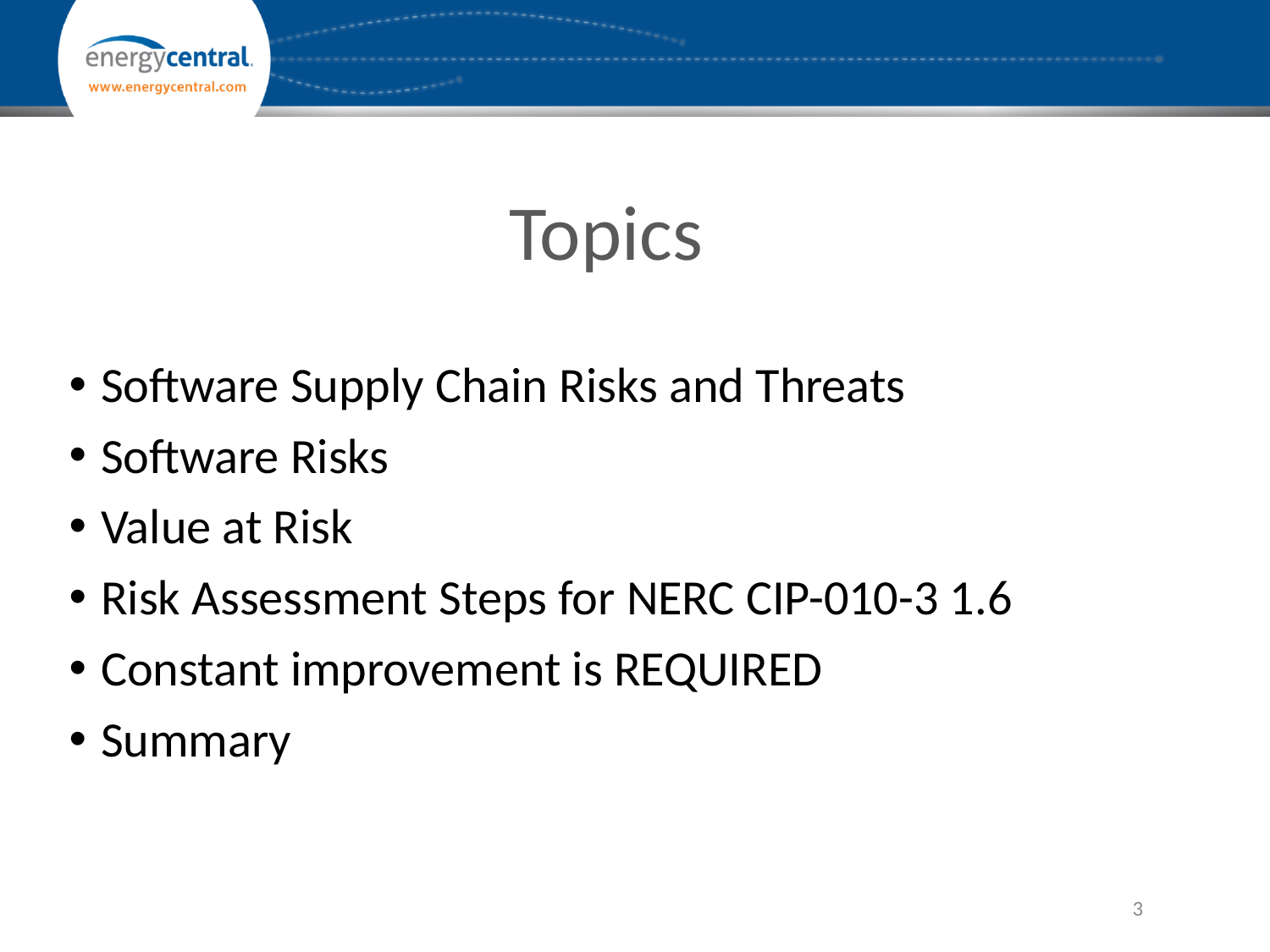

# Topics
Software Supply Chain Risks and Threats
Software Risks
Value at Risk
Risk Assessment Steps for NERC CIP-010-3 1.6
Constant improvement is REQUIRED
Summary
3